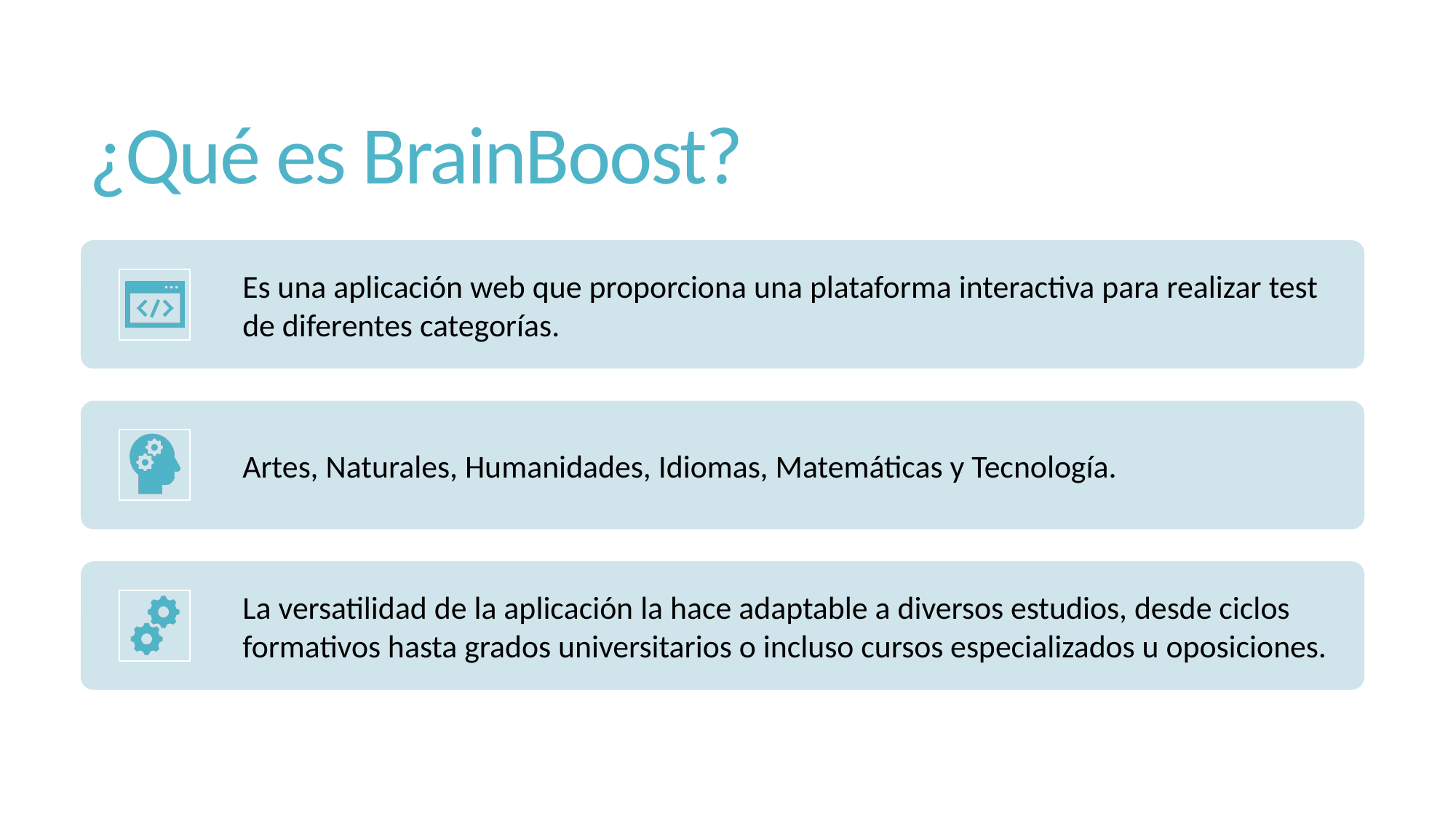

# ¿Qué es BrainBoost?
Es una aplicación web que proporciona una plataforma interactiva para realizar test de diferentes categorías.
Artes, Naturales, Humanidades, Idiomas, Matemáticas y Tecnología.
La versatilidad de la aplicación la hace adaptable a diversos estudios, desde ciclos formativos hasta grados universitarios o incluso cursos especializados u oposiciones.